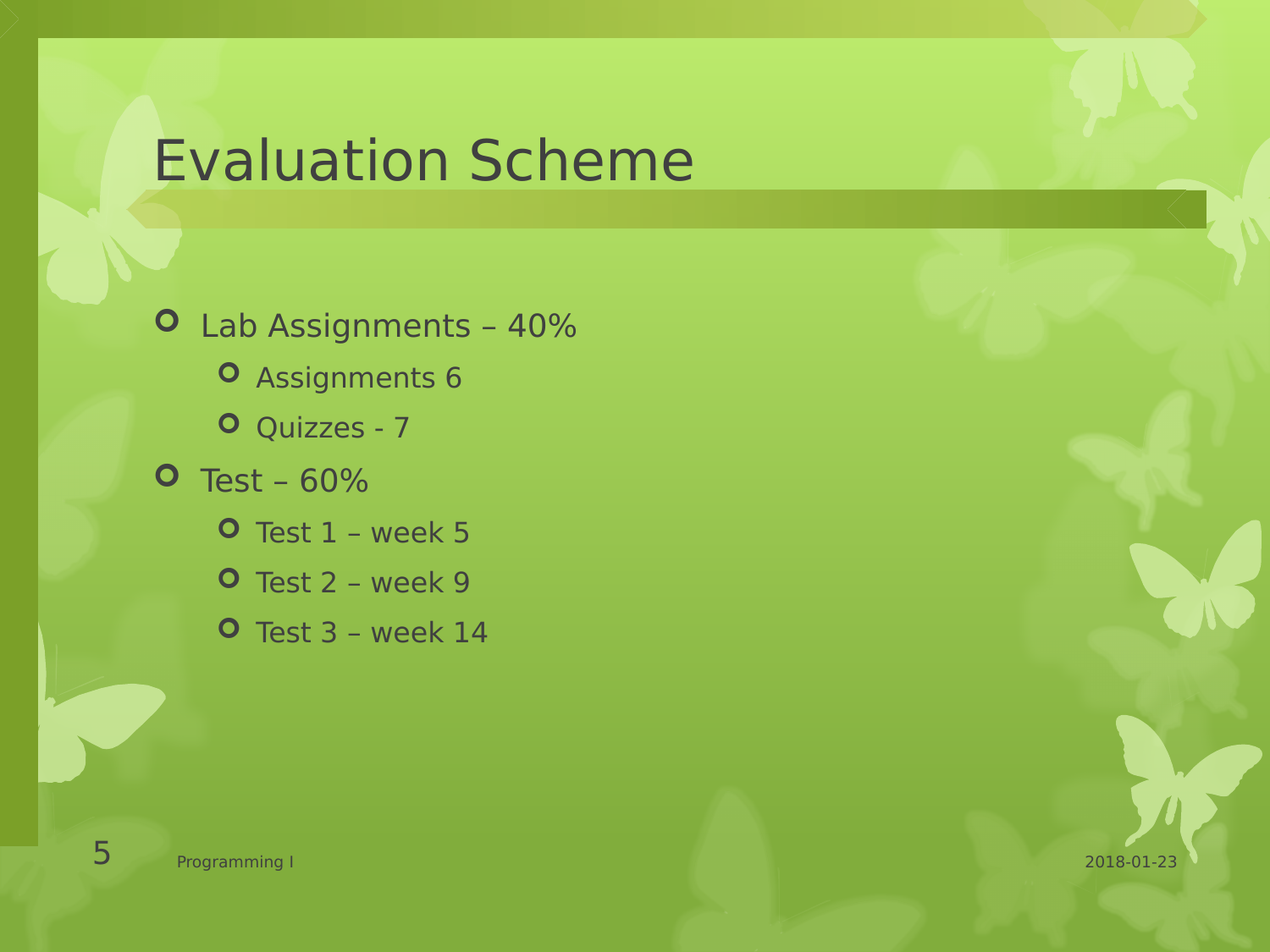

# Evaluation Scheme
Lab Assignments – 40%
Assignments 6
Quizzes - 7
Test – 60%
Test 1 – week 5
Test 2 – week 9
Test 3 – week 14

5
Programming I
2018-01-23